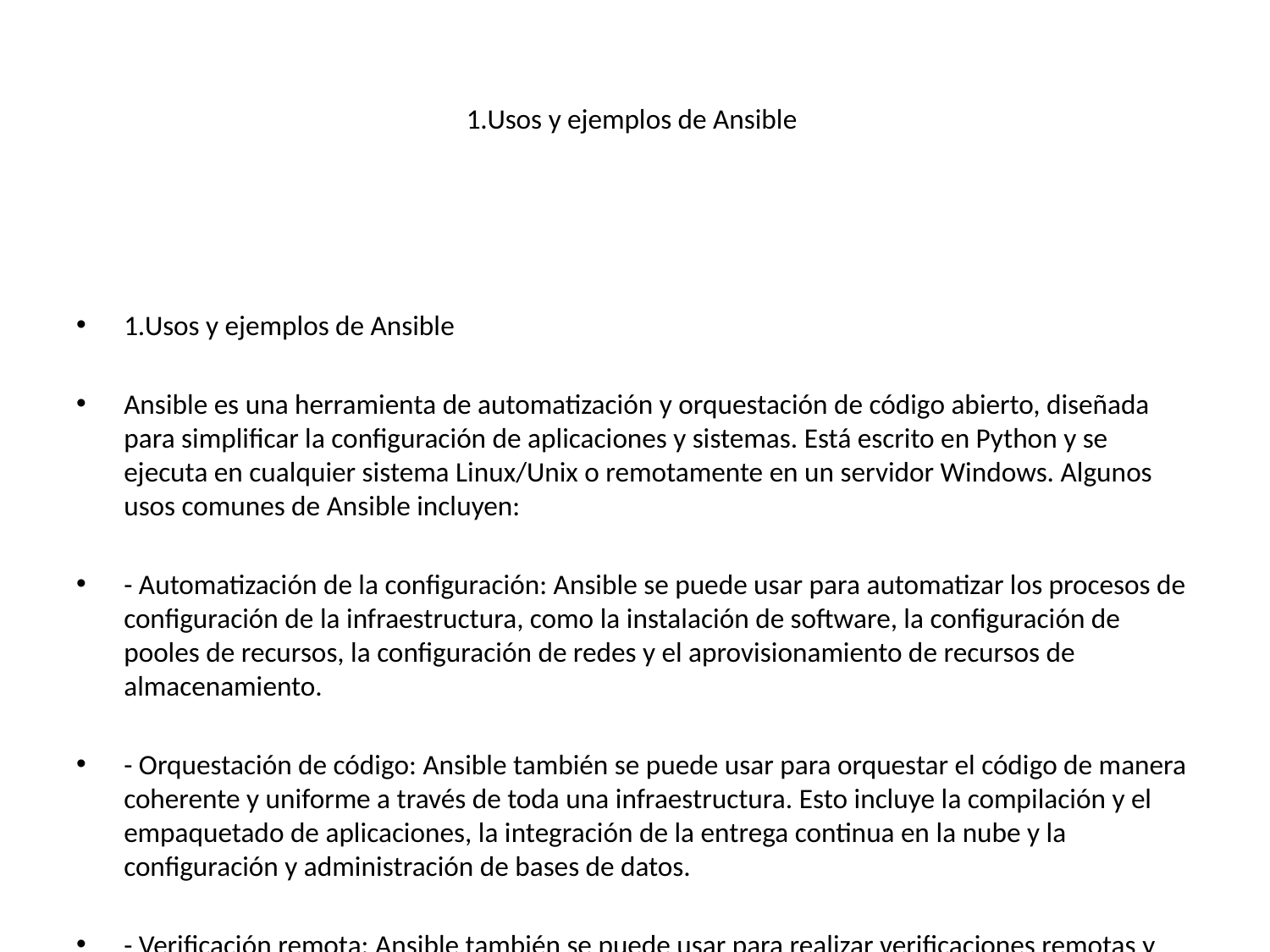

# 1.Usos y ejemplos de Ansible

1.Usos y ejemplos de Ansible

Ansible es una herramienta de automatización y orquestación de código abierto, diseñada para simplificar la configuración de aplicaciones y sistemas. Está escrito en Python y se ejecuta en cualquier sistema Linux/Unix o remotamente en un servidor Windows. Algunos usos comunes de Ansible incluyen:

- Automatización de la configuración: Ansible se puede usar para automatizar los procesos de configuración de la infraestructura, como la instalación de software, la configuración de pooles de recursos, la configuración de redes y el aprovisionamiento de recursos de almacenamiento.

- Orquestación de código: Ansible también se puede usar para orquestar el código de manera coherente y uniforme a través de toda una infraestructura. Esto incluye la compilación y el empaquetado de aplicaciones, la integración de la entrega continua en la nube y la configuración y administración de bases de datos.

- Verificación remota: Ansible también se puede usar para realizar verificaciones remotas y comprobar el estado de los recursos asignados dentro de una infraestructura. Esto incluye la verificación de la configuración de un servidor, el monitoreo de los servicios y los datos de capacidad, la verificación de los niveles de vulnerabilidad y la verificación del estado de cumplimiento de los registros.

- Gestión de configuraciones: Ansible se puede usar para realizar un seguimiento de todas las configuraciones